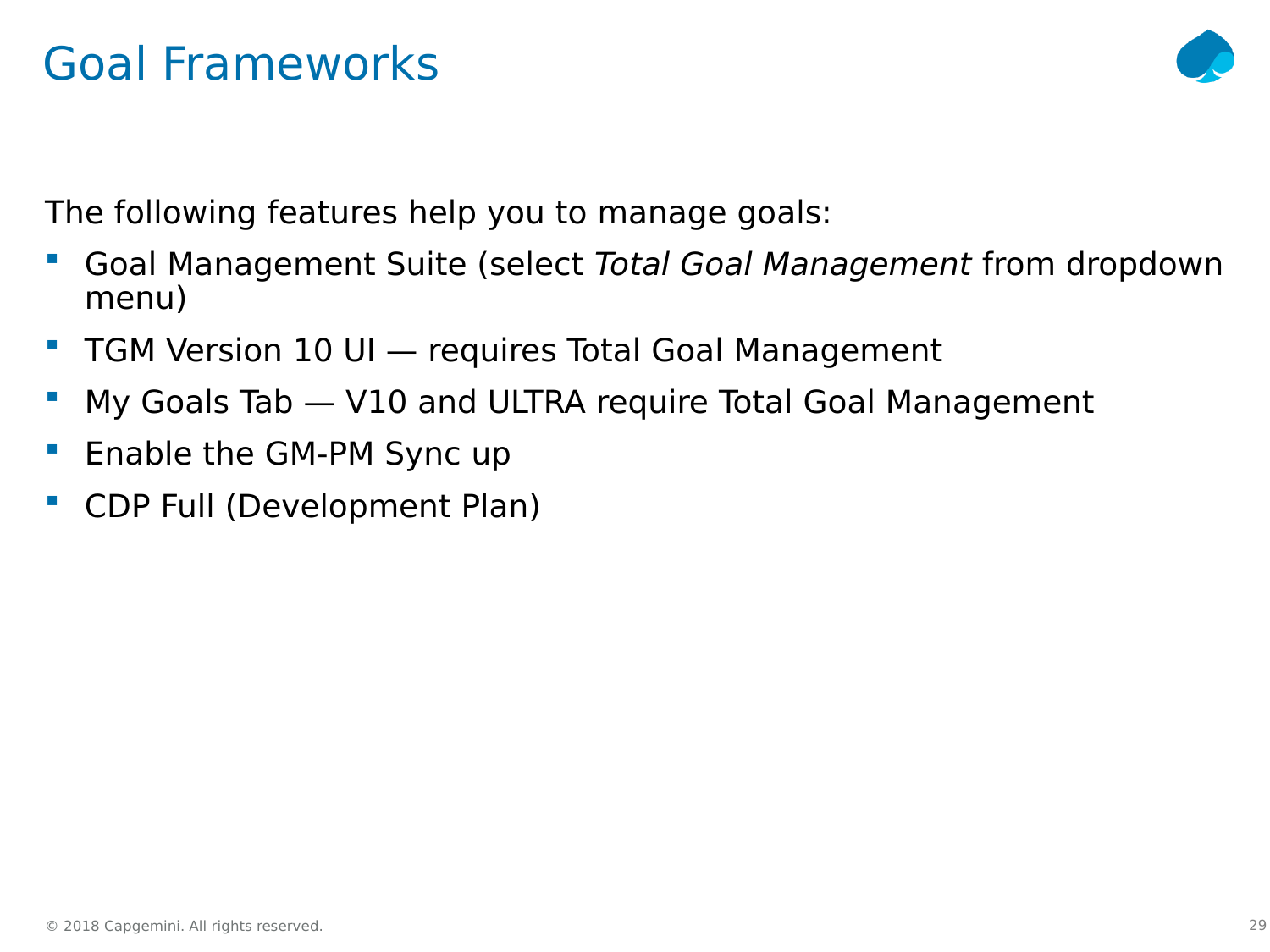

# Goal Frameworks
The following features help you to manage goals:
Goal Management Suite (select Total Goal Management from dropdown menu)
TGM Version 10 UI — requires Total Goal Management
My Goals Tab — V10 and ULTRA require Total Goal Management
Enable the GM-PM Sync up
CDP Full (Development Plan)